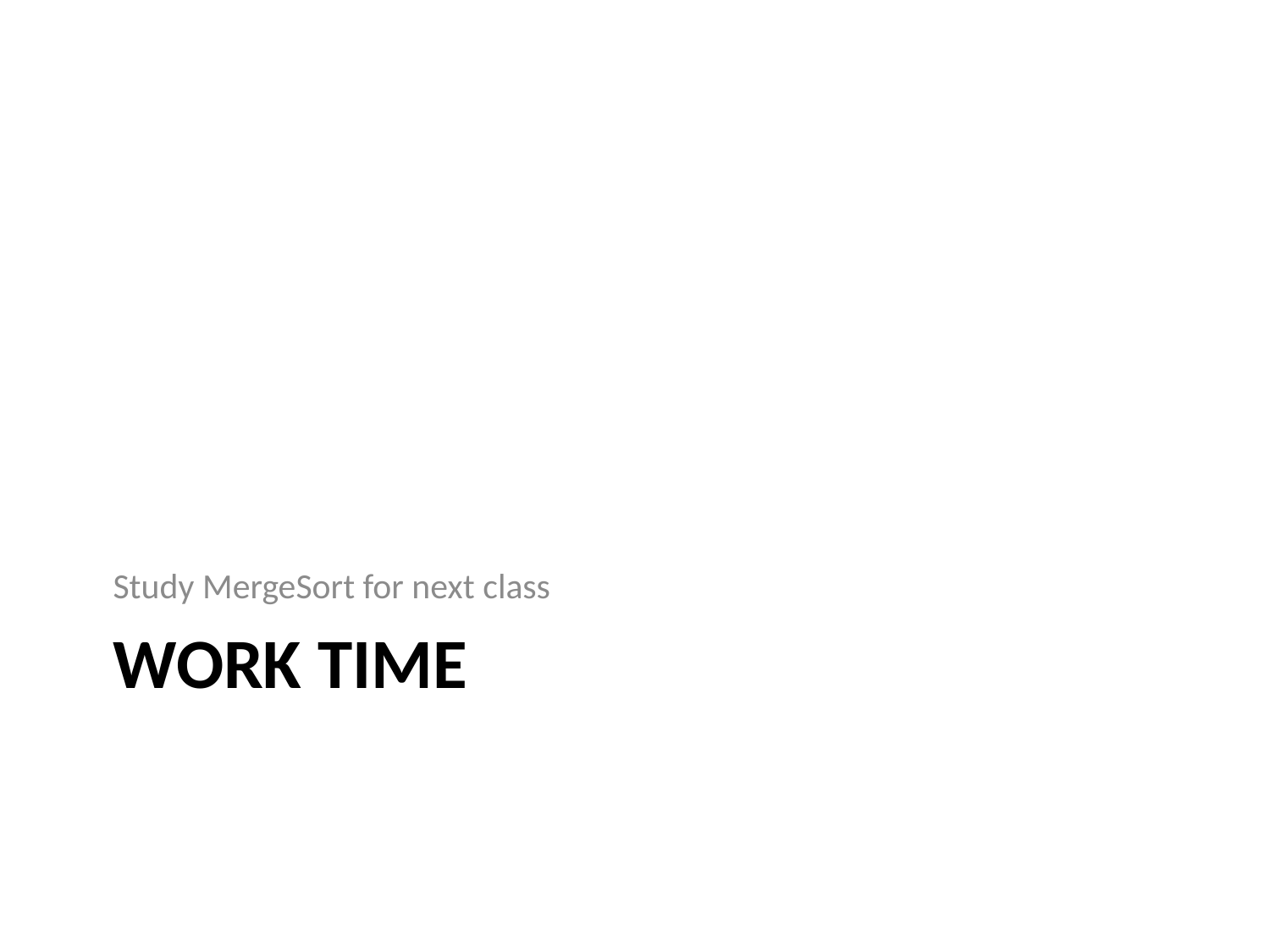

Study MergeSort for next class
# Work Time